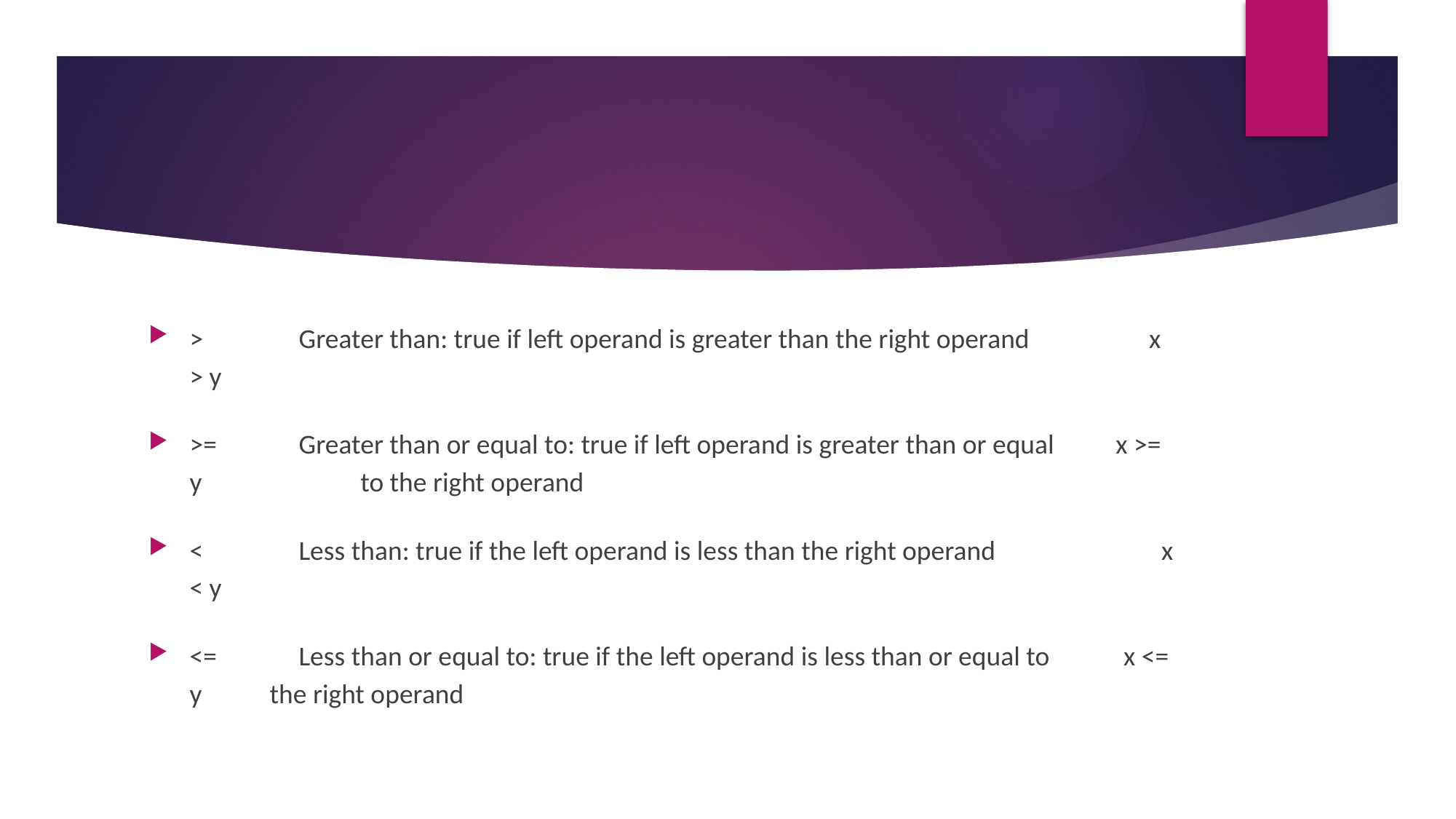

>	Greater than: true if left operand is greater than the right operand	              x > y
>=	Greater than or equal to: true if left operand is greater than or equal          x >= y     	          to the right operand
<	Less than: true if the left operand is less than the right operand	                x < y
<=	Less than or equal to: true if the left operand is less than or equal to            x <= y           the right operand